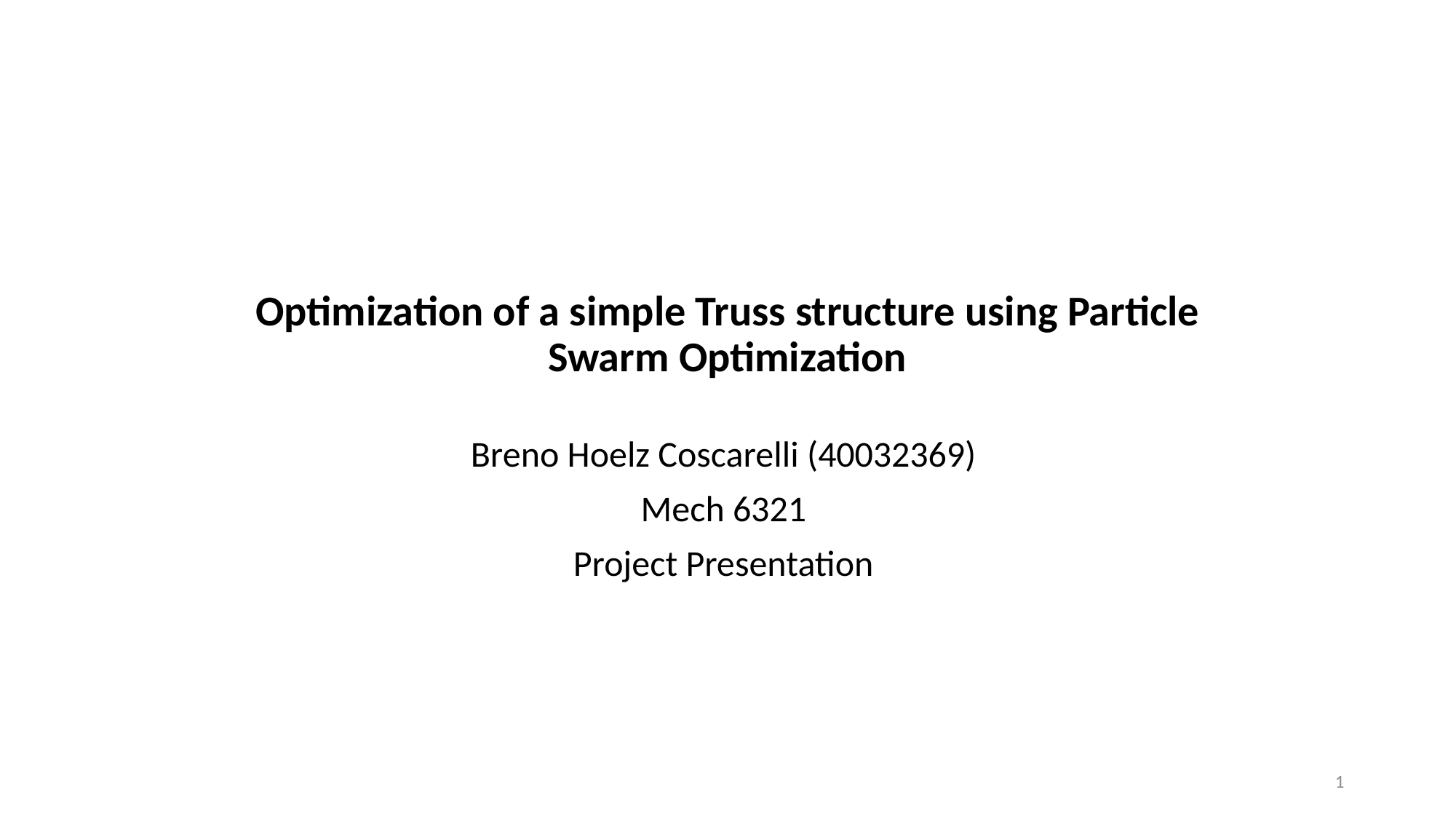

# Optimization of a simple Truss structure using Particle Swarm Optimization
Breno Hoelz Coscarelli (40032369)
Mech 6321
Project Presentation

1